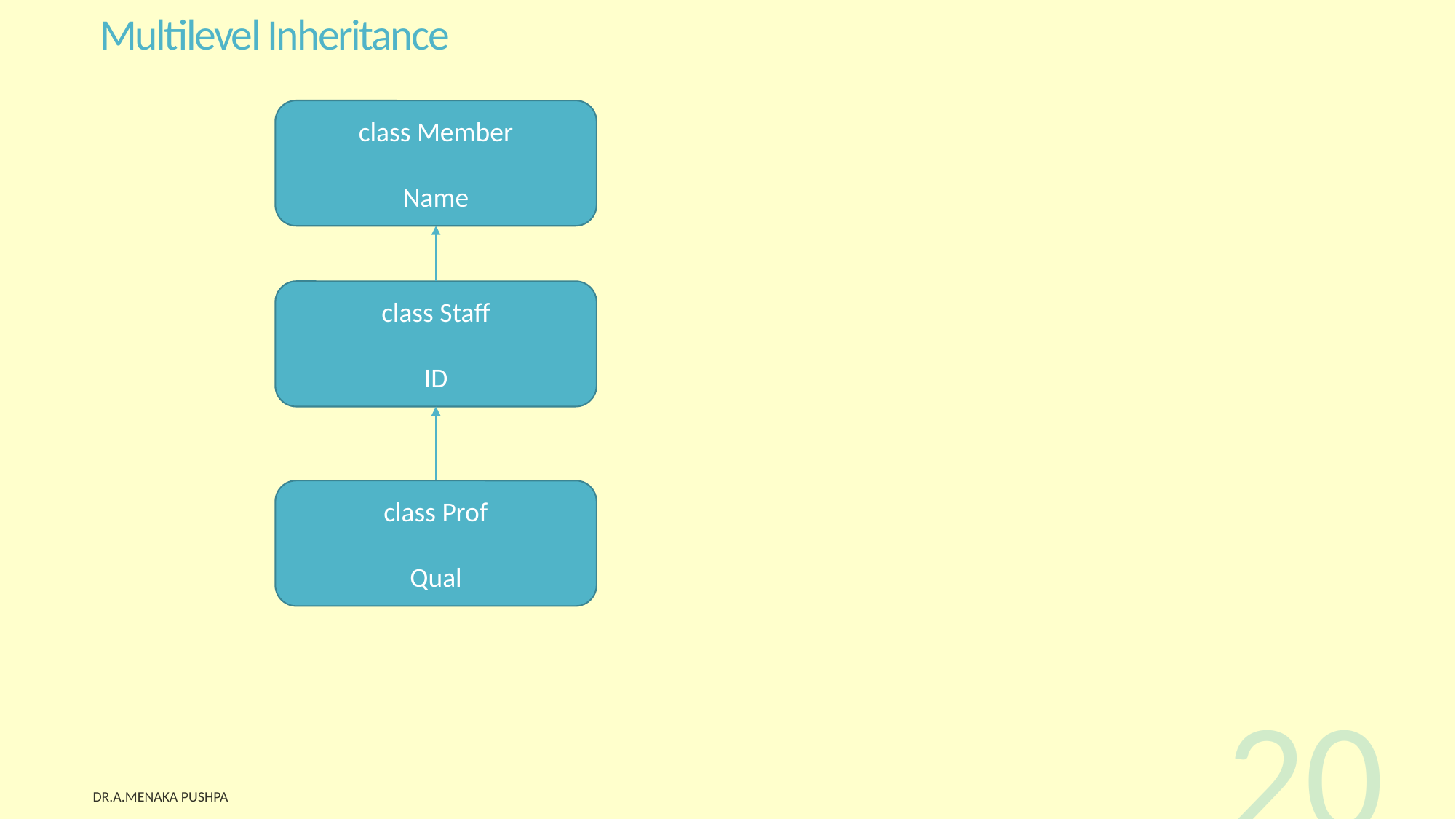

# Multilevel Inheritance
class Member

Name
class Staff

ID
class Prof

Qual
20
Dr.A.Menaka Pushpa